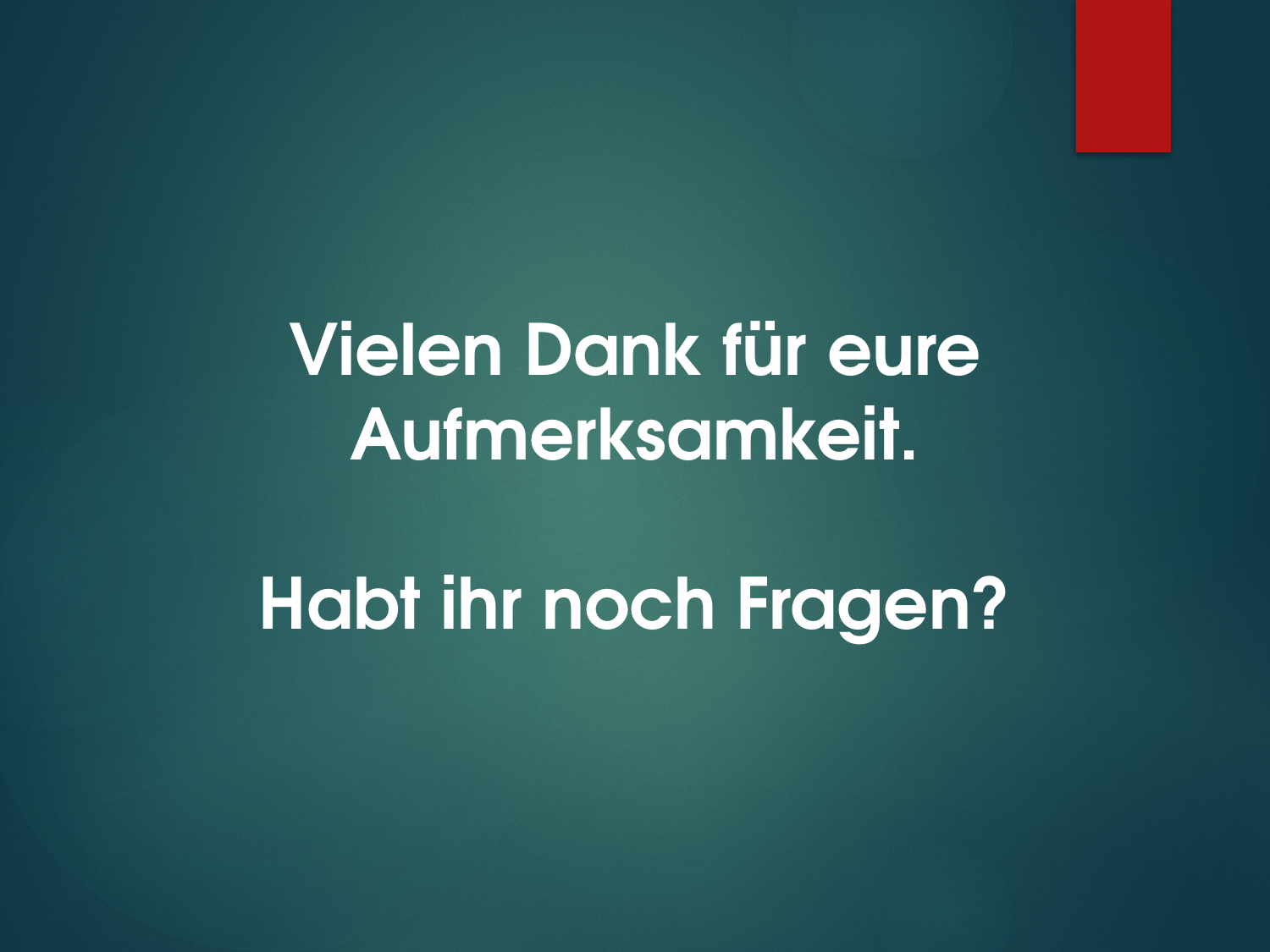

Vielen Dank für eure Aufmerksamkeit.

Habt ihr noch Fragen?